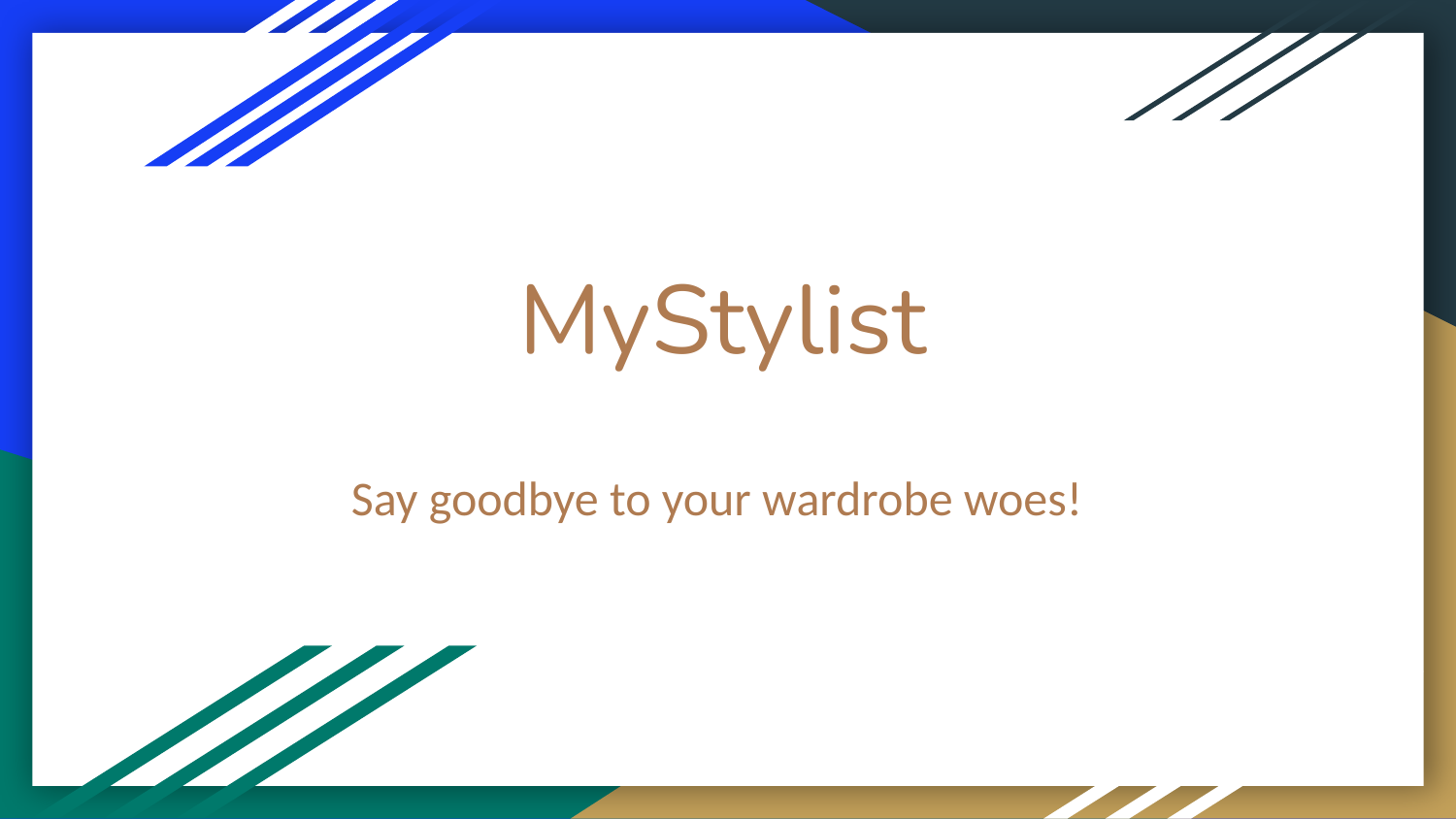

# MyStylist
Say goodbye to your wardrobe woes!